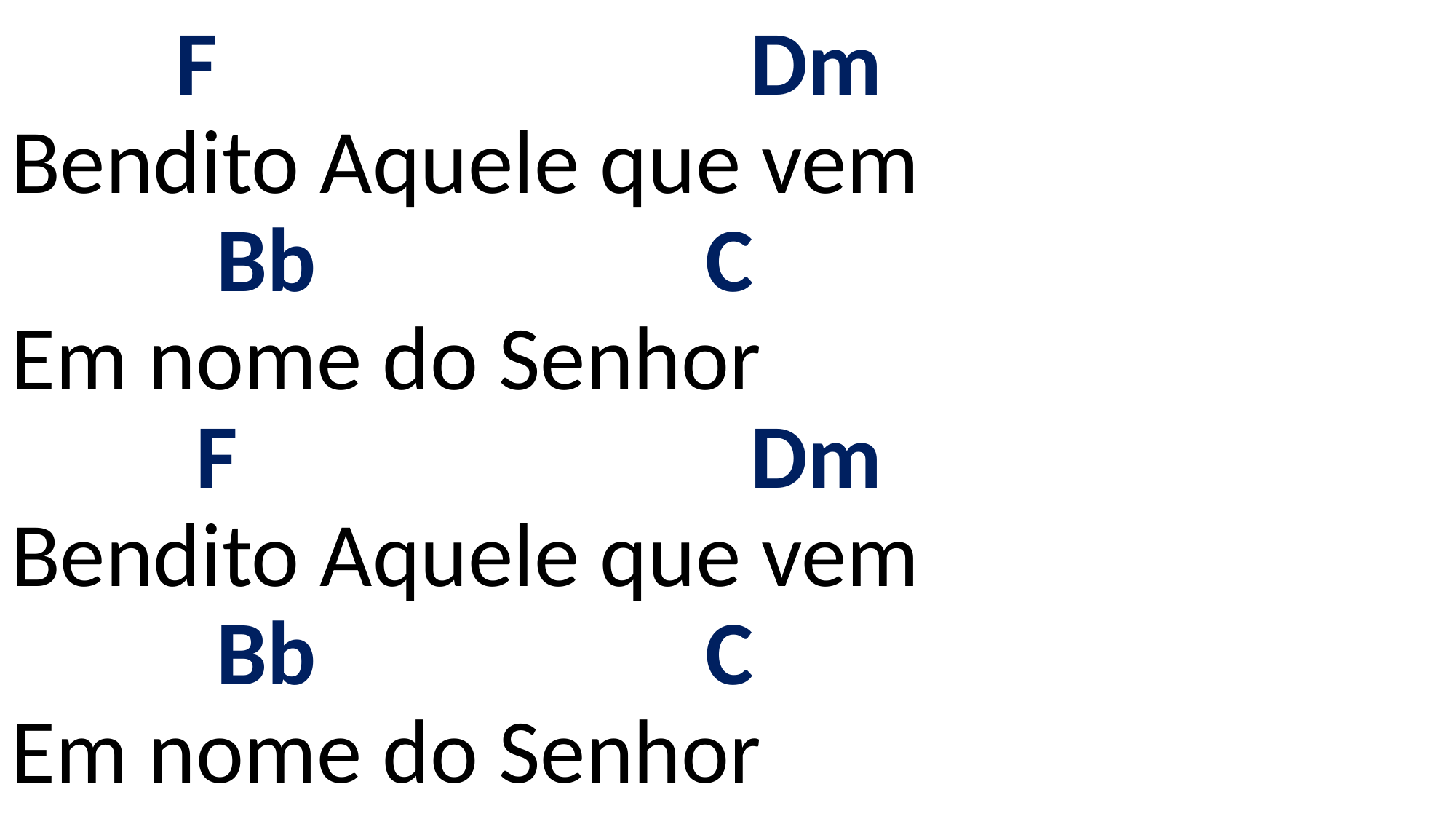

# F                          Dm Bendito Aquele que vem Bb                   C Em nome do Senhor F                         Dm Bendito Aquele que vem Bb                   C Em nome do Senhor